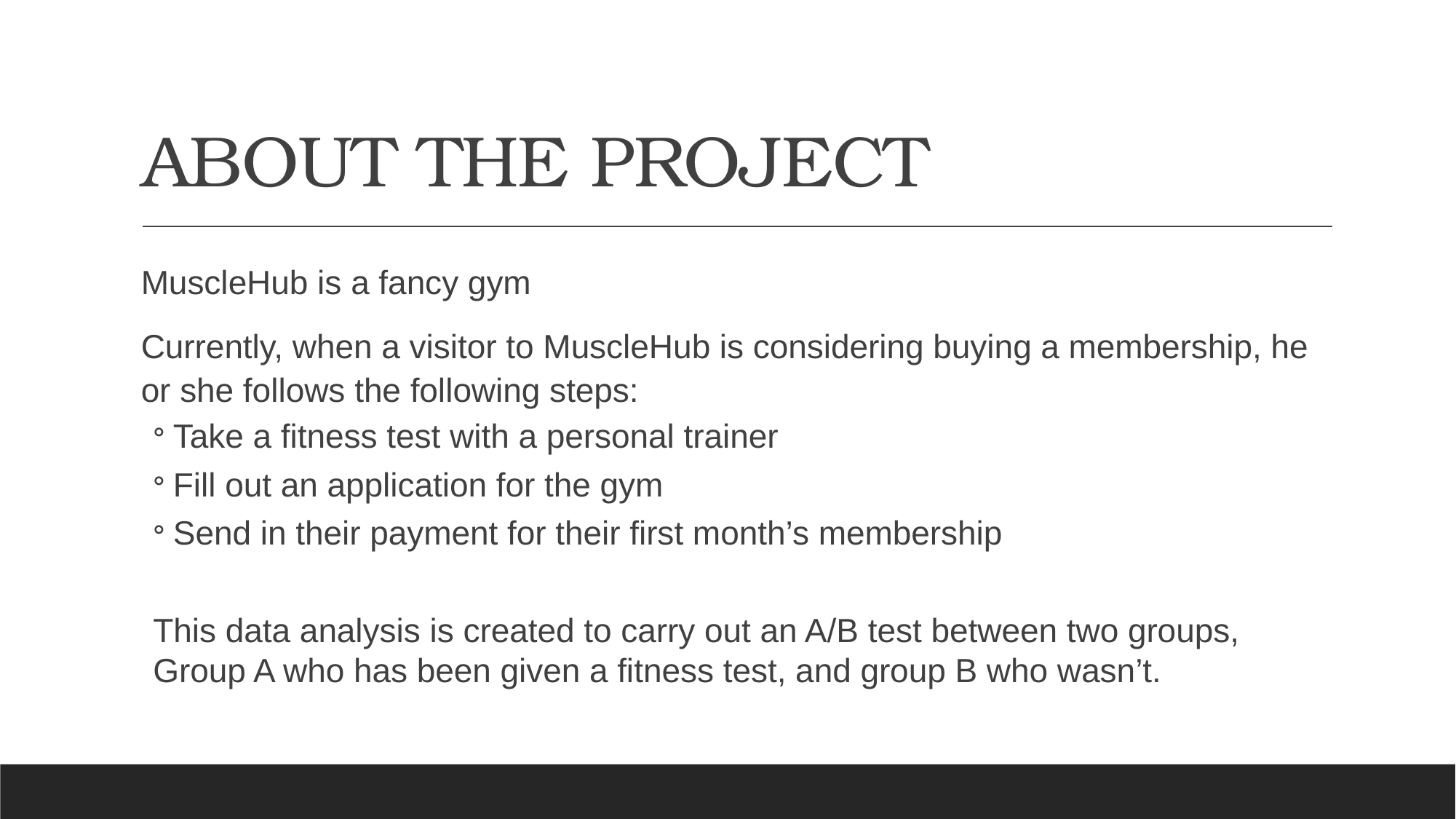

# ABOUT THE PROJECT
MuscleHub is a fancy gym
Currently, when a visitor to MuscleHub is considering buying a membership, he or she follows the following steps:
Take a fitness test with a personal trainer
Fill out an application for the gym
Send in their payment for their first month’s membership

This data analysis is created to carry out an A/B test between two groups, Group A who has been given a fitness test, and group B who wasn’t.